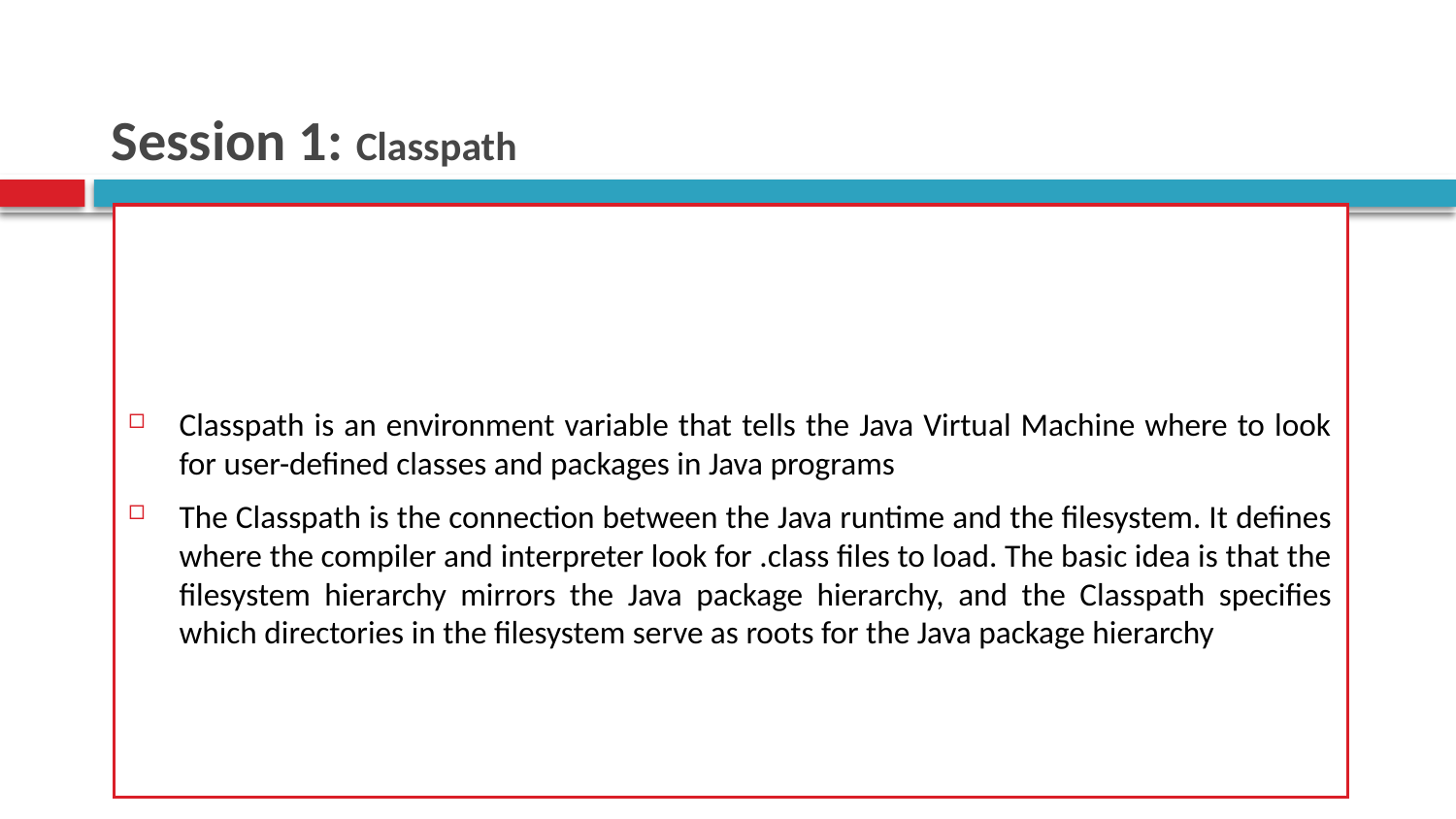

# Session 1: Classpath

Classpath is an environment variable that tells the Java Virtual Machine where to look for user-defined classes and packages in Java programs
The Classpath is the connection between the Java runtime and the filesystem. It defines where the compiler and interpreter look for .class files to load. The basic idea is that the filesystem hierarchy mirrors the Java package hierarchy, and the Classpath specifies which directories in the filesystem serve as roots for the Java package hierarchy